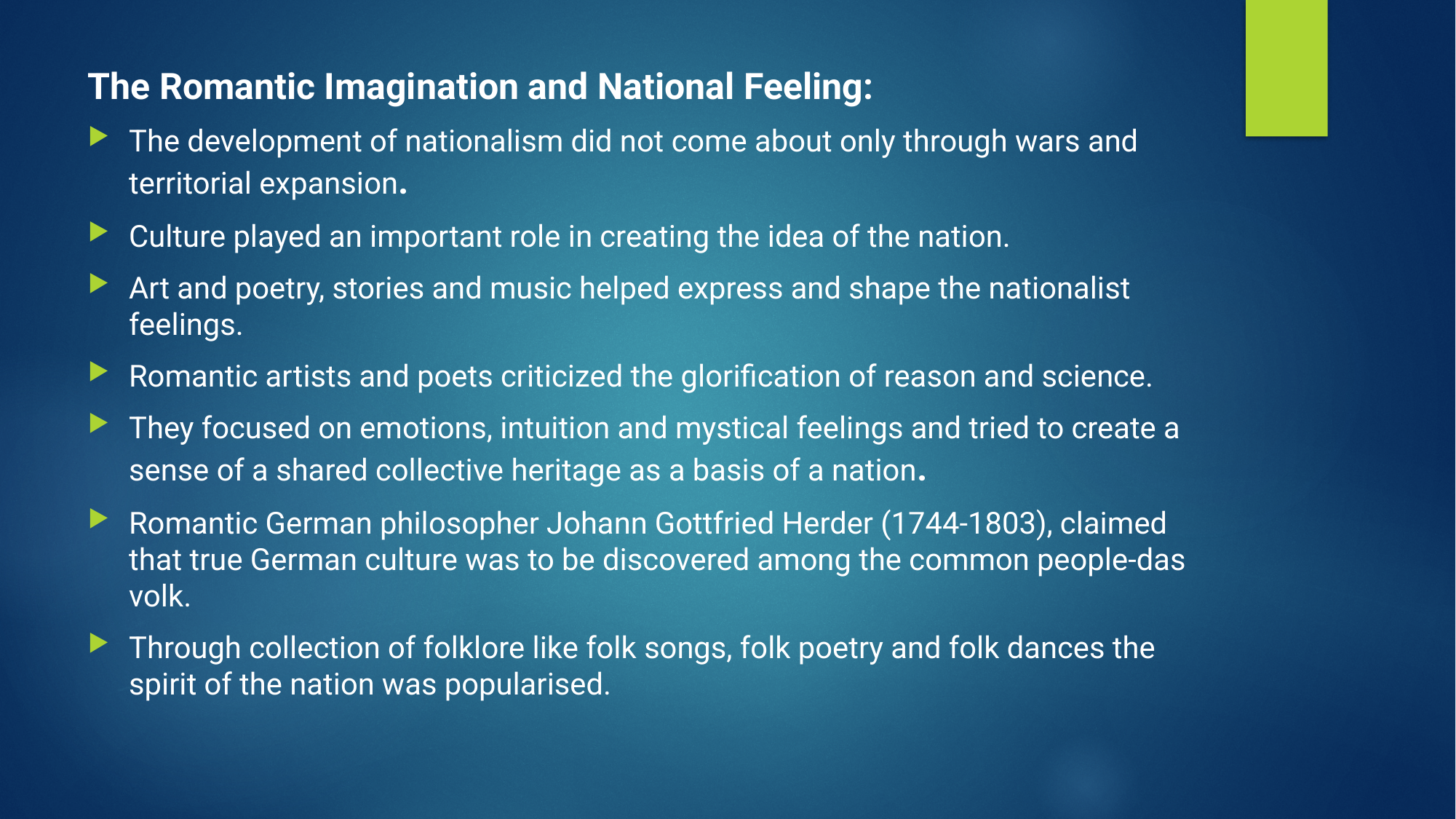

The Romantic Imagination and National Feeling:
The development of nationalism did not come about only through wars and territorial expansion.
Culture played an important role in creating the idea of the nation.
Art and poetry, stories and music helped express and shape the nationalist feelings.
Romantic artists and poets criticized the glorification of reason and science.
They focused on emotions, intuition and mystical feelings and tried to create a sense of a shared collective heritage as a basis of a nation.
Romantic German philosopher Johann Gottfried Herder (1744-1803), claimed that true German culture was to be discovered among the common people-das volk.
Through collection of folklore like folk songs, folk poetry and folk dances the spirit of the nation was popularised.